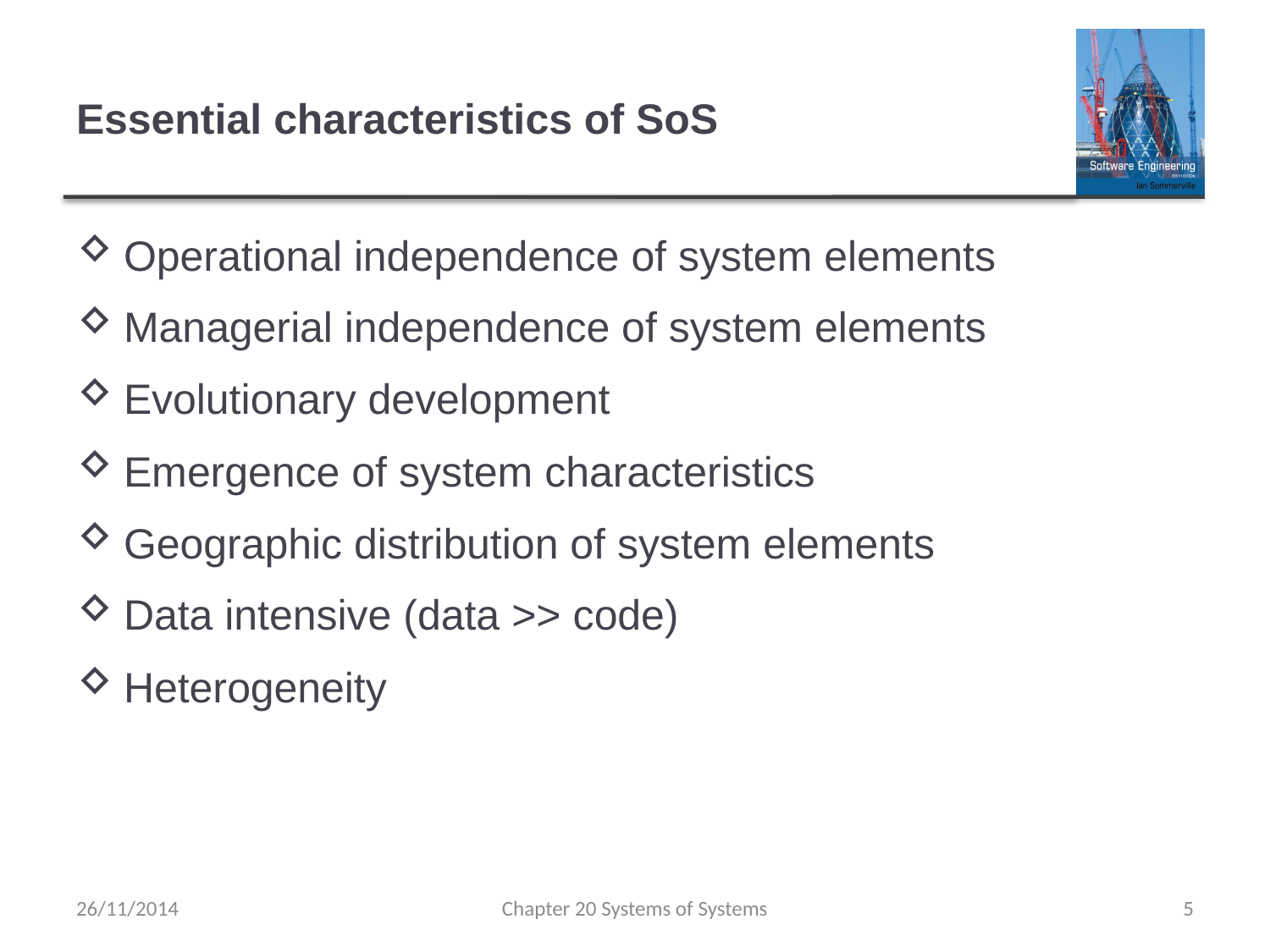

# Essential characteristics of SoS
Operational independence of system elements
Managerial independence of system elements
Evolutionary development
Emergence of system characteristics
Geographic distribution of system elements
Data intensive (data >> code)
Heterogeneity

26/11/2014
Chapter 20 Systems of Systems
5